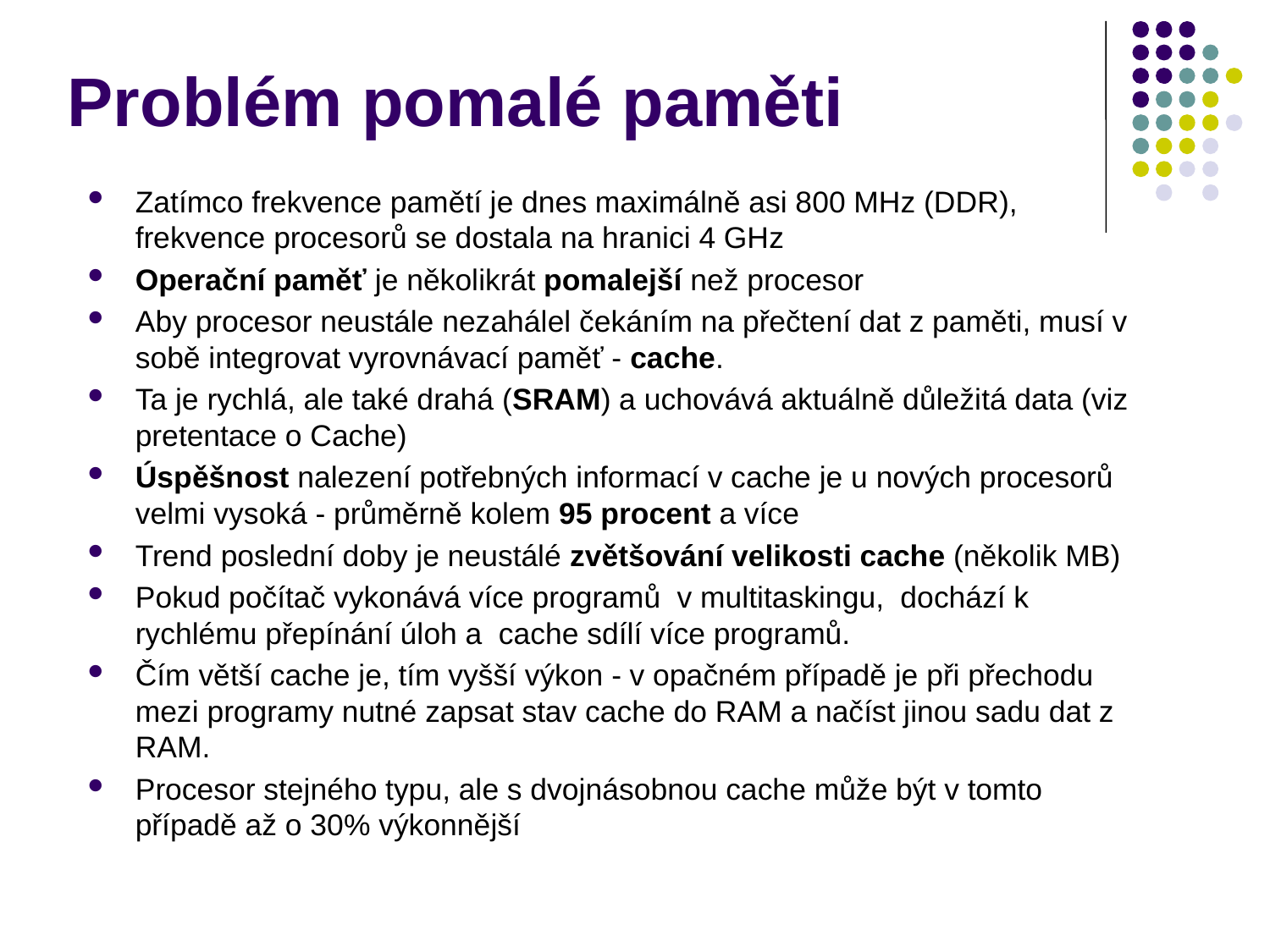

# Problém pomalé paměti
Zatímco frekvence pamětí je dnes maximálně asi 800 MHz (DDR), frekvence procesorů se dostala na hranici 4 GHz
Operační paměť je několikrát pomalejší než procesor
Aby procesor neustále nezahálel čekáním na přečtení dat z paměti, musí v sobě integrovat vyrovnávací paměť - cache.
Ta je rychlá, ale také drahá (SRAM) a uchovává aktuálně důležitá data (viz pretentace o Cache)
Úspěšnost nalezení potřebných informací v cache je u nových procesorů velmi vysoká - průměrně kolem 95 procent a více
Trend poslední doby je neustálé zvětšování velikosti cache (několik MB)
Pokud počítač vykonává více programů  v multitaskingu,  dochází k rychlému přepínání úloh a  cache sdílí více programů.
Čím větší cache je, tím vyšší výkon - v opačném případě je při přechodu mezi programy nutné zapsat stav cache do RAM a načíst jinou sadu dat z RAM.
Procesor stejného typu, ale s dvojnásobnou cache může být v tomto případě až o 30% výkonnější